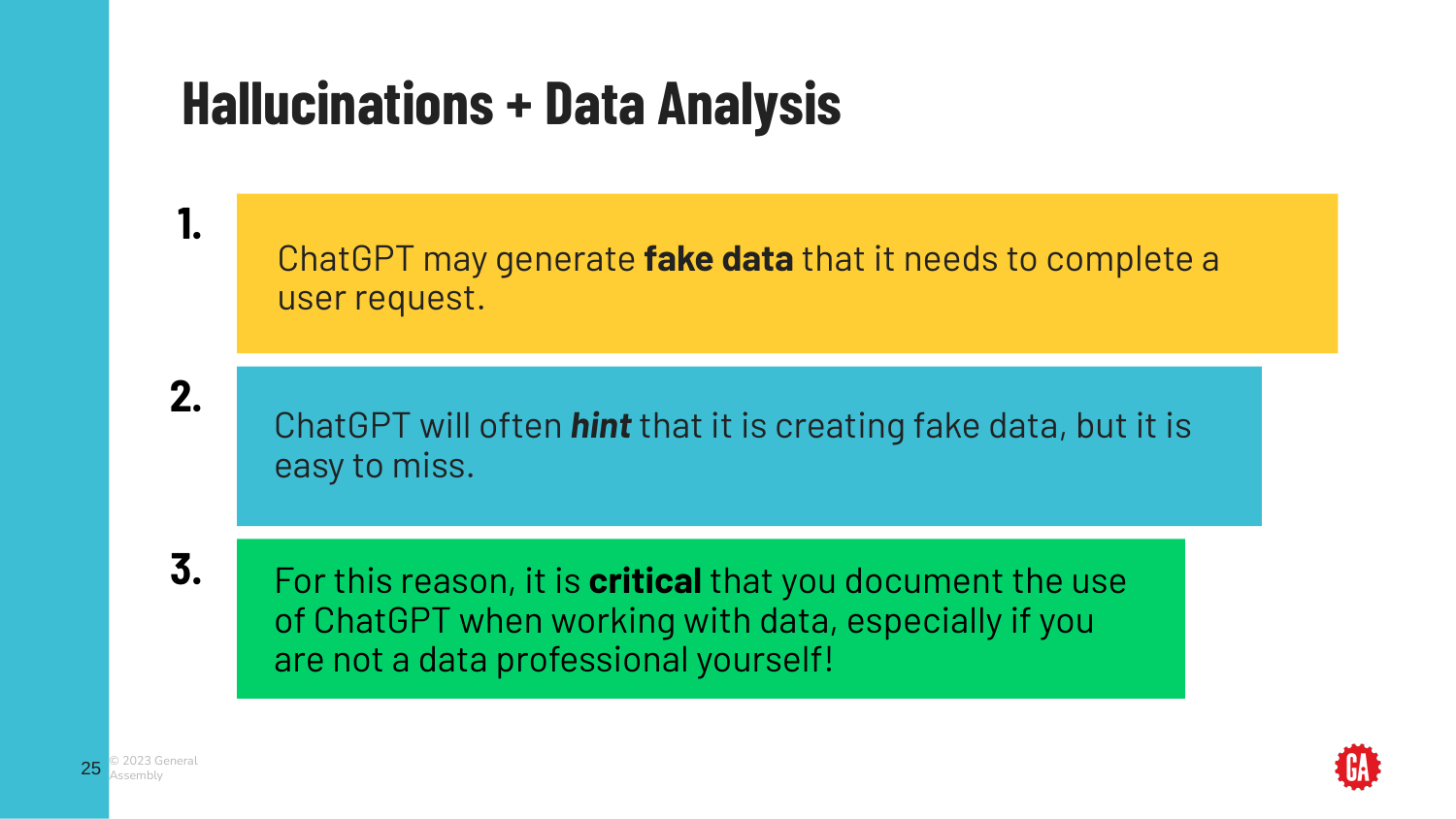

# Hallucinations + Data Analysis
1.

ChatGPT may generate fake data that it needs to complete a user request.
2.

ChatGPT will often hint that it is creating fake data, but it is easy to miss.
3.

For this reason, it is critical that you document the use of ChatGPT when working with data, especially if you are not a data professional yourself!
25